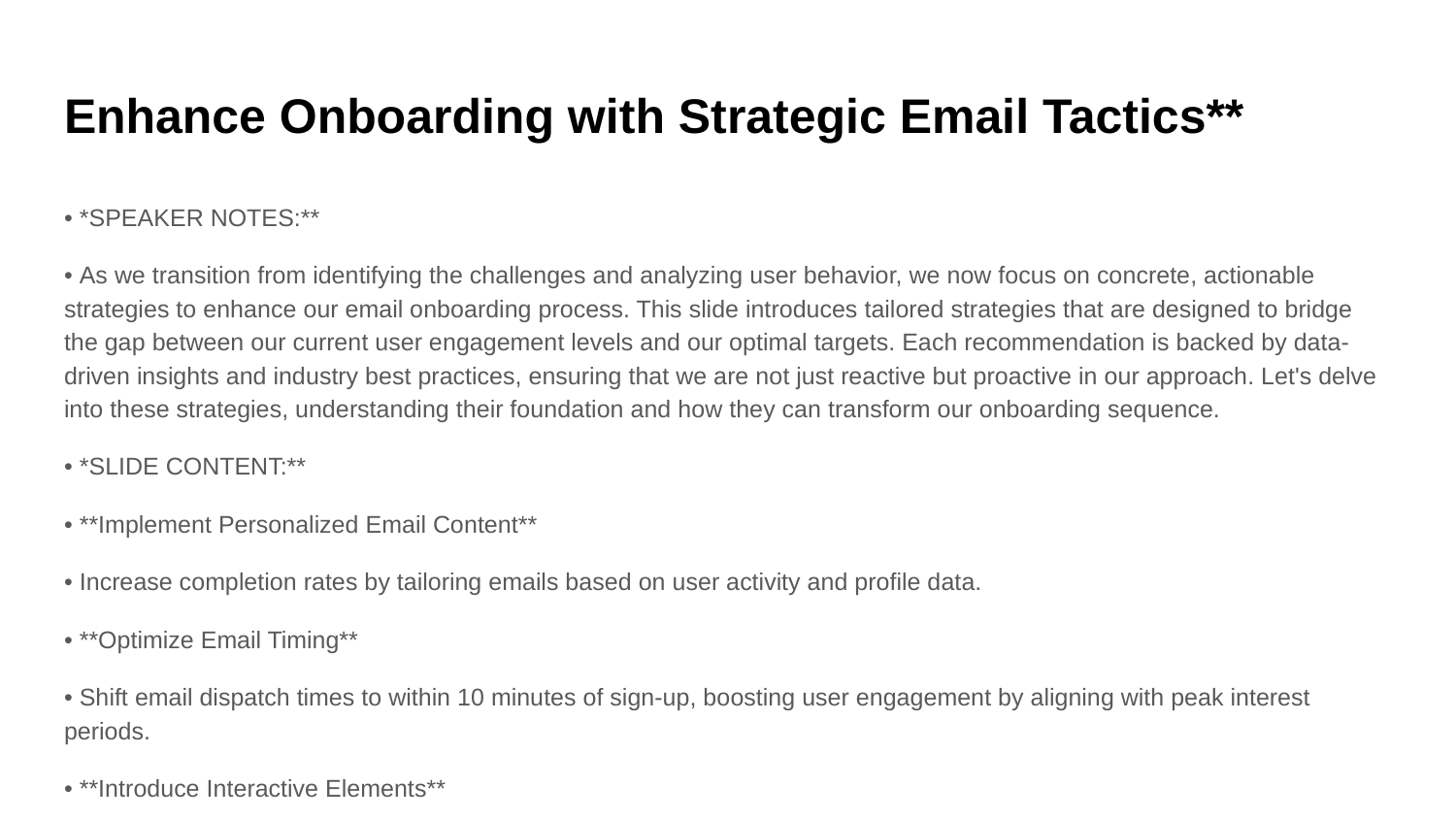

# Enhance Onboarding with Strategic Email Tactics**
• *SPEAKER NOTES:**
• As we transition from identifying the challenges and analyzing user behavior, we now focus on concrete, actionable strategies to enhance our email onboarding process. This slide introduces tailored strategies that are designed to bridge the gap between our current user engagement levels and our optimal targets. Each recommendation is backed by data-driven insights and industry best practices, ensuring that we are not just reactive but proactive in our approach. Let's delve into these strategies, understanding their foundation and how they can transform our onboarding sequence.
• *SLIDE CONTENT:**
• **Implement Personalized Email Content**
• Increase completion rates by tailoring emails based on user activity and profile data.
• **Optimize Email Timing**
• Shift email dispatch times to within 10 minutes of sign-up, boosting user engagement by aligning with peak interest periods.
• **Introduce Interactive Elements**
• Incorporate interactive tutorials or quizzes in emails to maintain user interest and encourage completion.
• **Regular A/B Testing**
• Continuously test and refine email elements (subject lines, content, CTAs) to optimize performance metrics.
• *VISUAL SPECIFICATION:**
• REQUIRED VISUAL: Create a split-content graphic. On the left, a clock icon with a timeline showing email dispatch times before and after optimization, highlighting user engagement spikes. On the right, a bar graph comparing email completion rates before and after introducing personalization and interactive elements. Use a color palette of blues and greens to denote different metrics, ensuring clarity and visual appeal. The graph should clearly show percentage increases in user engagement and completion rates.
• *TRANSITION TO NEXT SLIDE:**
• Next, we will explore how these strategies translate into measurable business impacts, forecasting the potential uplift in user engagement and conversion rates.
• --
• *